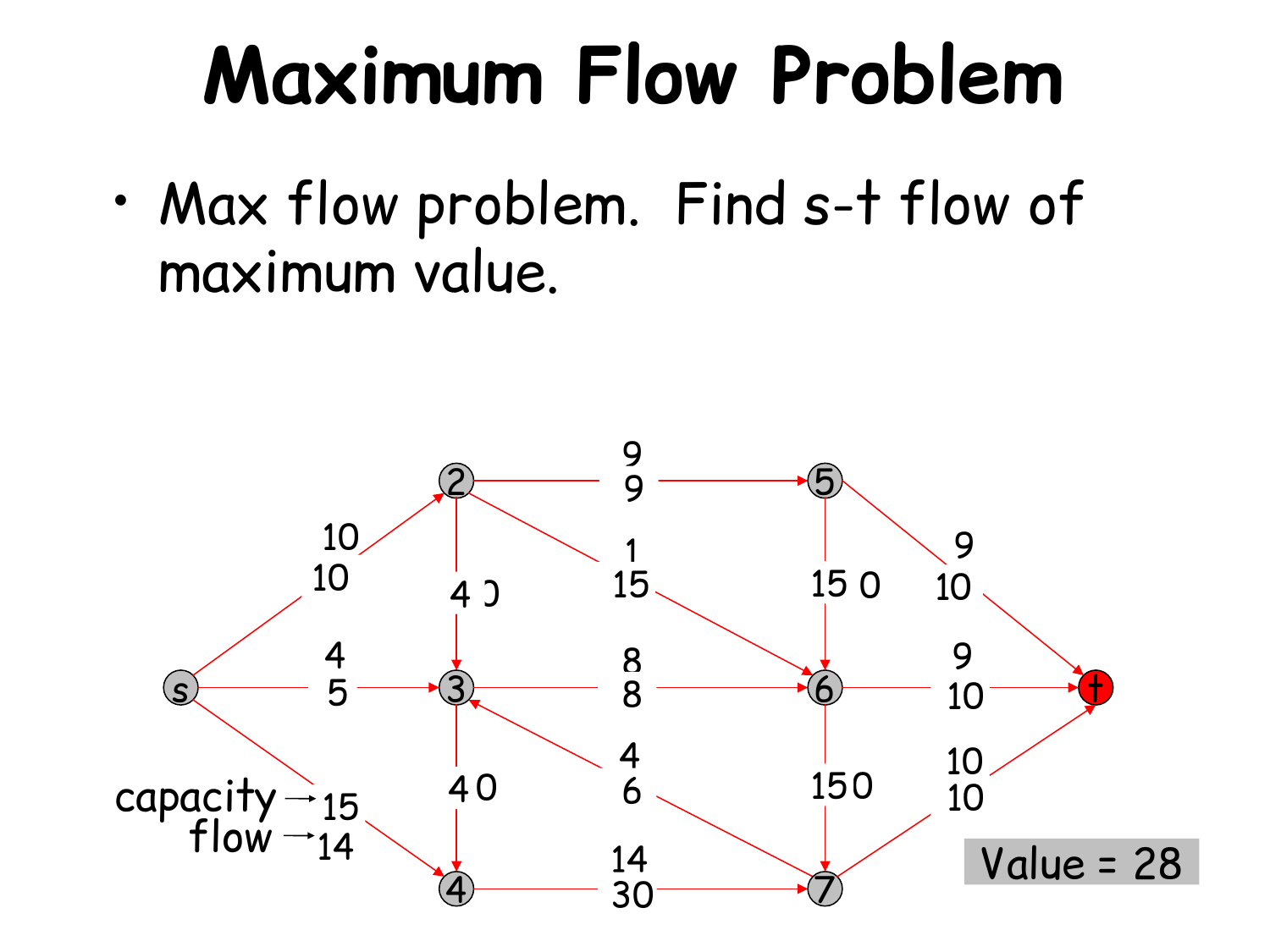

Maximum Flow Problem
Max flow problem.  Find s-t flow of maximum value.

9
2
5
 9
10
 15
 15
10
 4
 5
s
3
6
t
 8
 10
 15
 4
 6
 10
 15

4
7
 30
10
9
1
0
0
4
9
8
4
10
capacity
0
0
flow
14
14
Value = 28